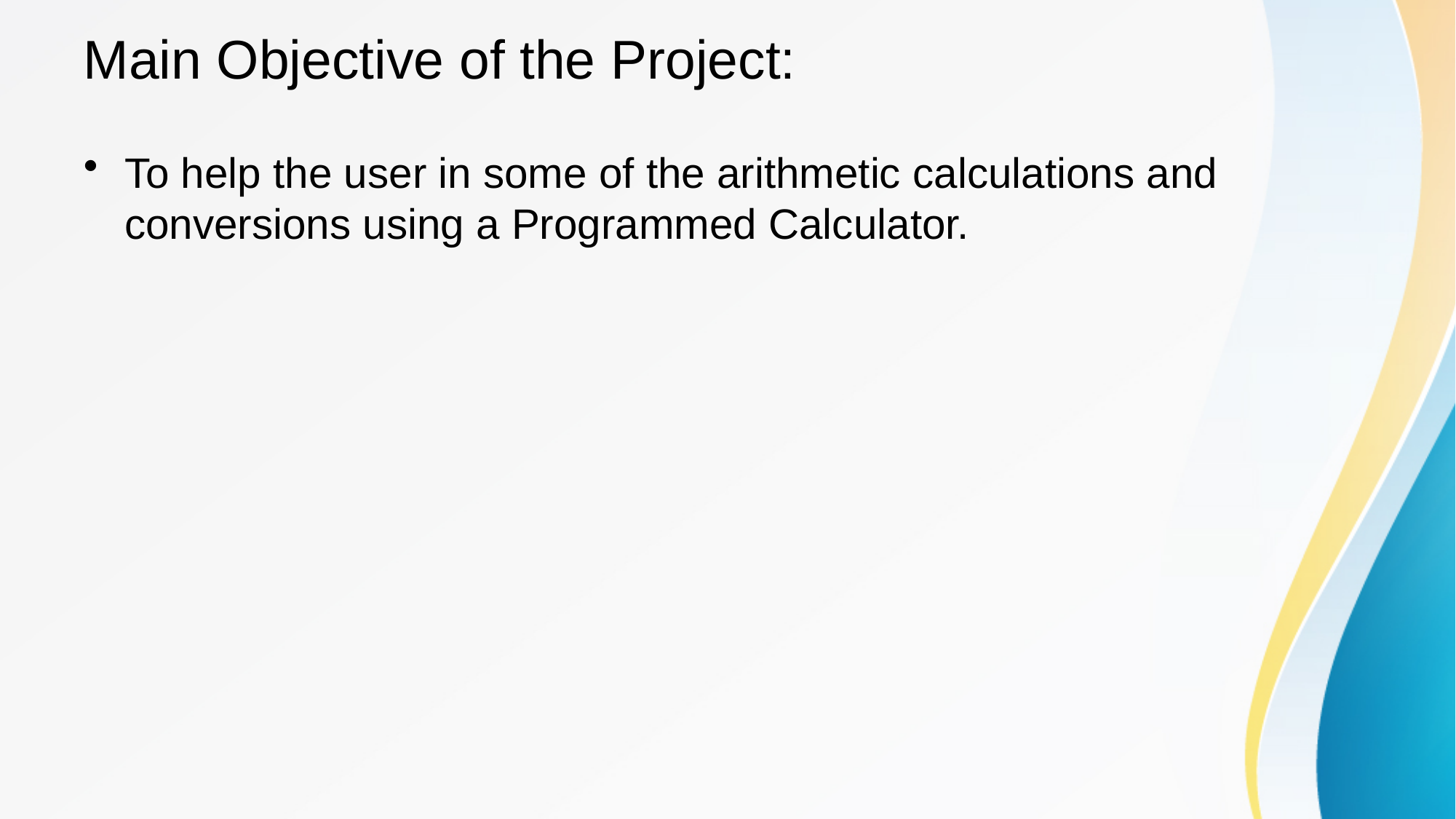

# Main Objective of the Project:
To help the user in some of the arithmetic calculations and conversions using a Programmed Calculator.
4